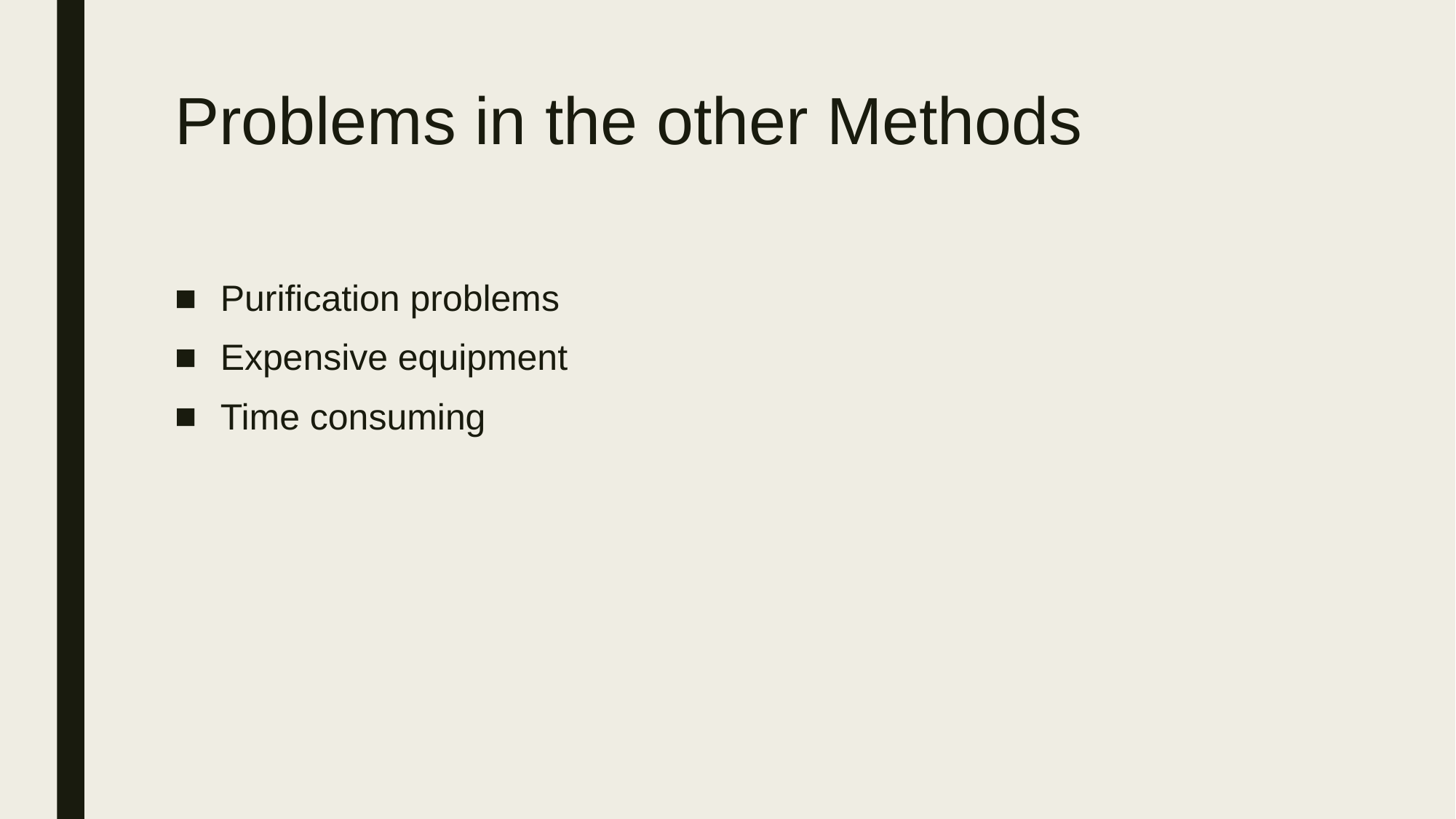

# Problems in the other Methods
Purification problems
Expensive equipment
Time consuming